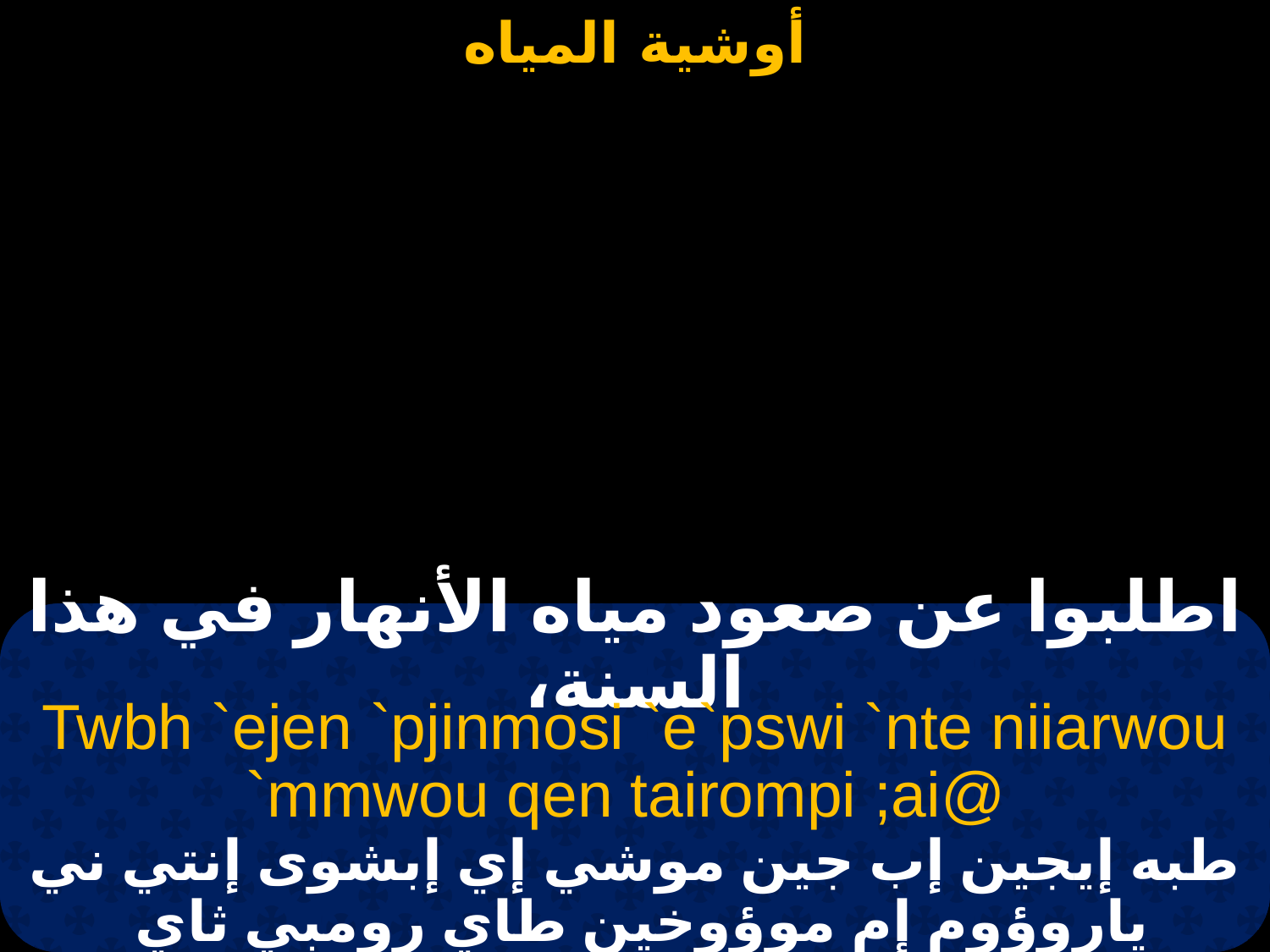

#
اطلبوا عن صعود مياه الأنهار في هذا السنة،
Twbh `ejen `pjinmosi `e`pswi `nte niiarwou `mmwou qen tairompi ;ai@
طبه إيجين إب جين موشي إي إبشوى إنتي ني ياروؤوم إم موؤوخين طاي رومبي ثاي